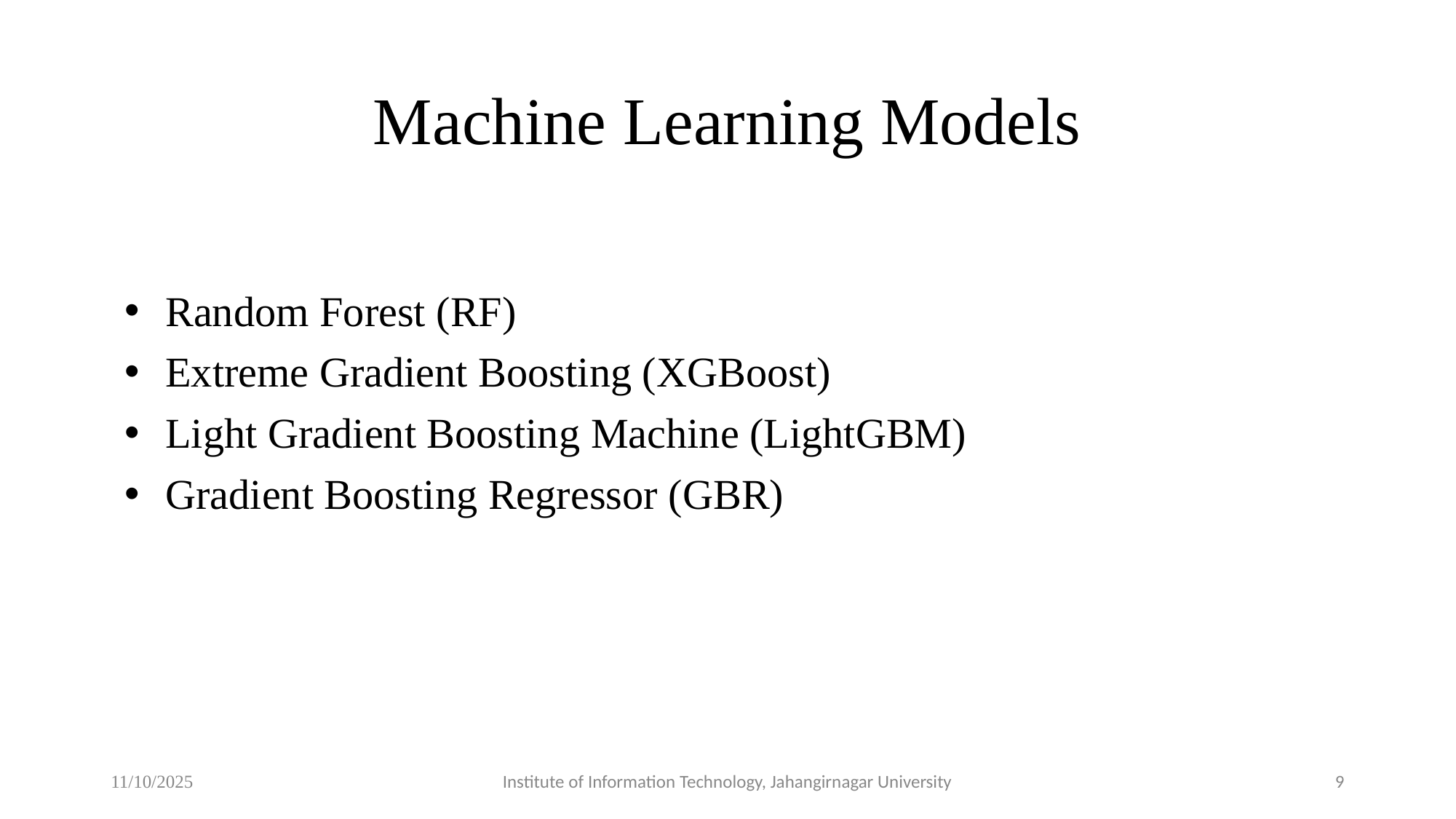

# Machine Learning Models

Random Forest (RF)
Extreme Gradient Boosting (XGBoost)
Light Gradient Boosting Machine (LightGBM)
Gradient Boosting Regressor (GBR)
11/10/2025
Institute of Information Technology, Jahangirnagar University
9